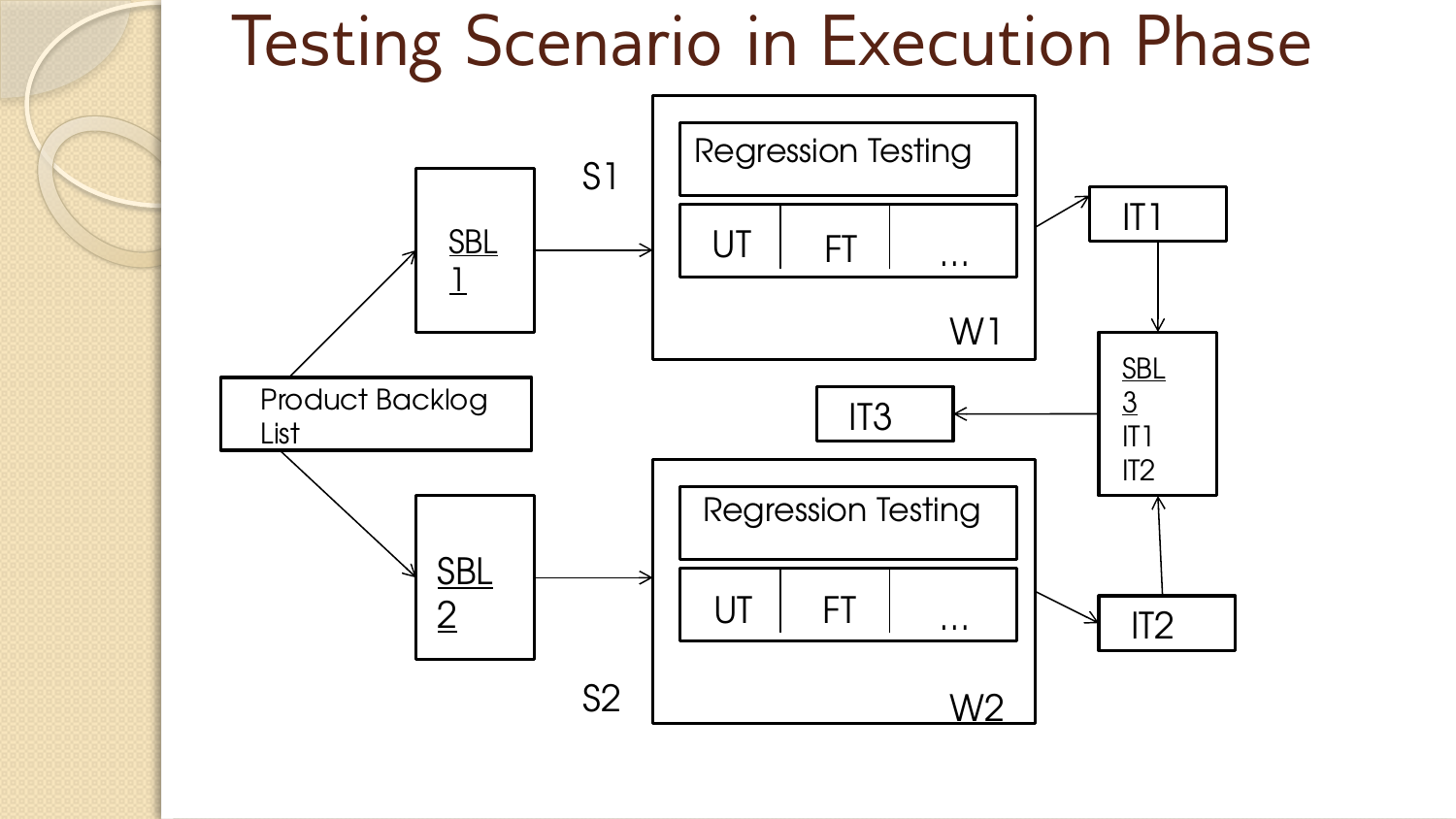

Testing Scenario in Execution Phase
12

Regression Testing
S1

IT1

UT
SBL 1
FT
…
W1

SBL 3
IT1
IT2
Product Backlog List

IT3

Regression Testing

SBL 2

UT
FT
…

IT2
S2
W2